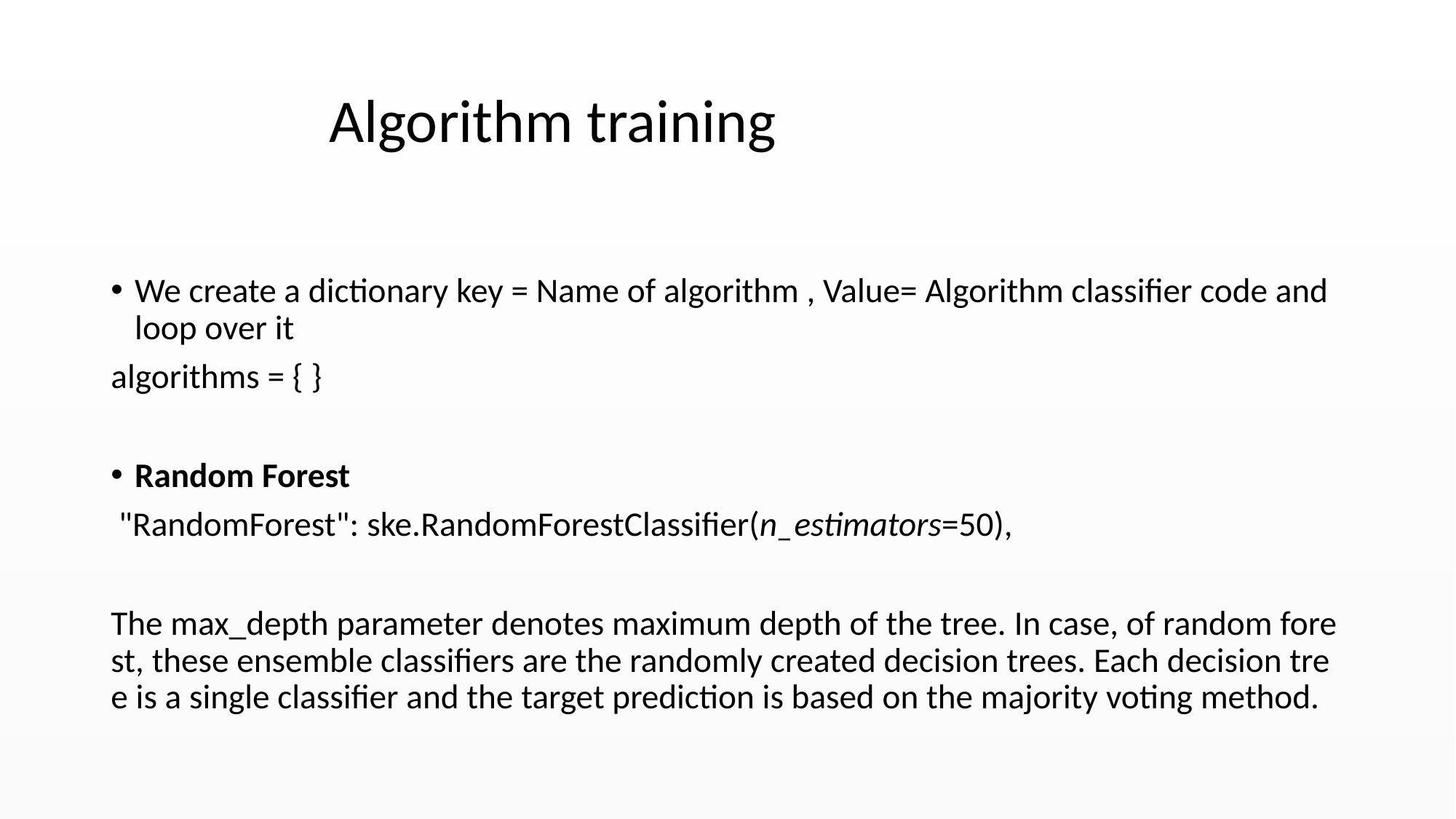

# Algorithm training

We create a dictionary key = Name of algorithm , Value= Algorithm classifier code and loop over it
algorithms = { }

Random Forest
 "RandomForest": ske.RandomForestClassifier(n_estimators=50),

The max_depth parameter denotes maximum depth of the tree. In case, of random forest, these ensemble classifiers are the randomly created decision trees. Each decision tree is a single classifier and the target prediction is based on the majority voting method.